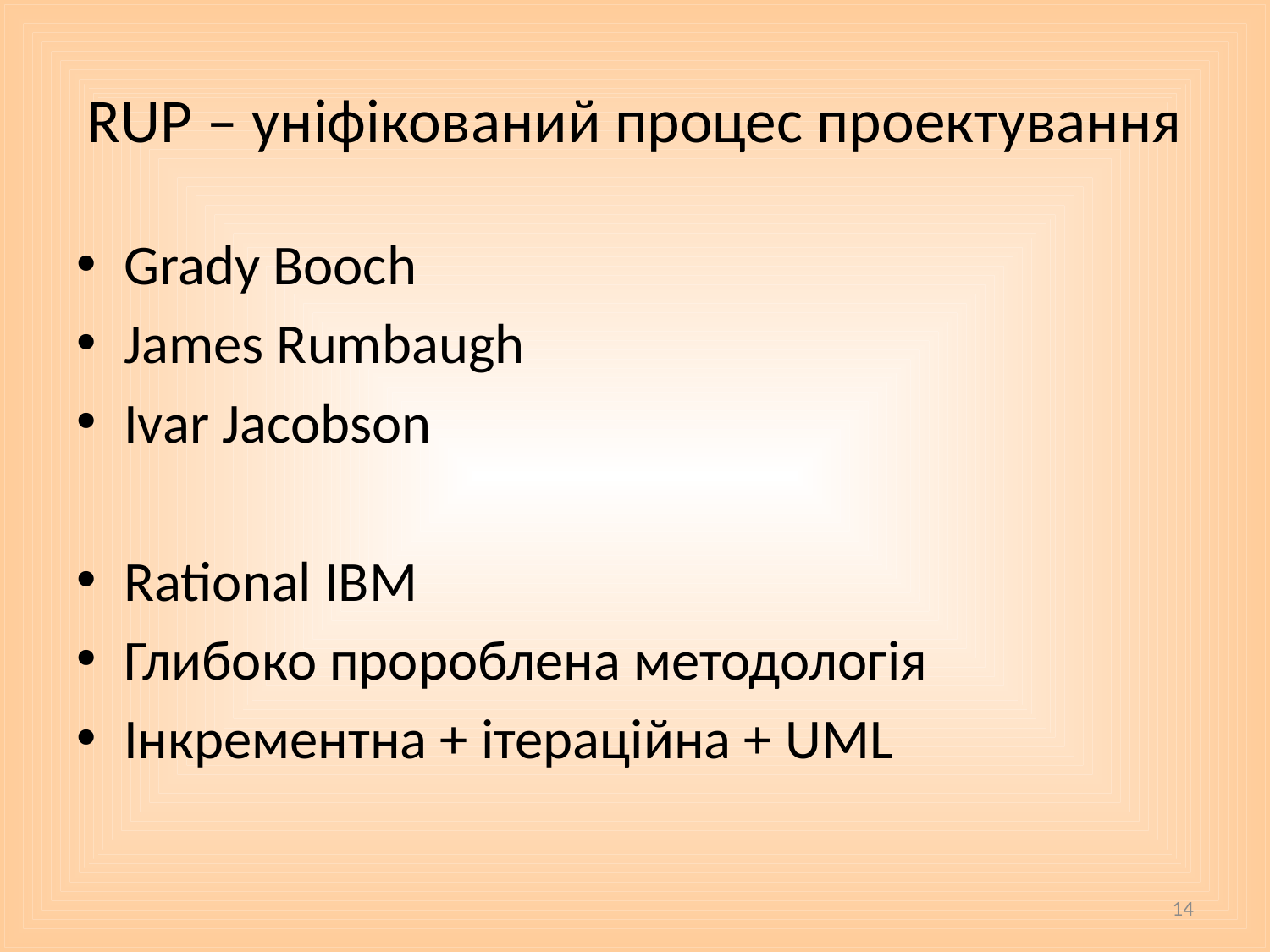

# RUP – уніфікований процес проектування
Grady Booch
James Rumbaugh
Ivar Jacobson

Rational IBM
Глибоко пророблена методологія
Інкрементна + ітераційна + UML
14